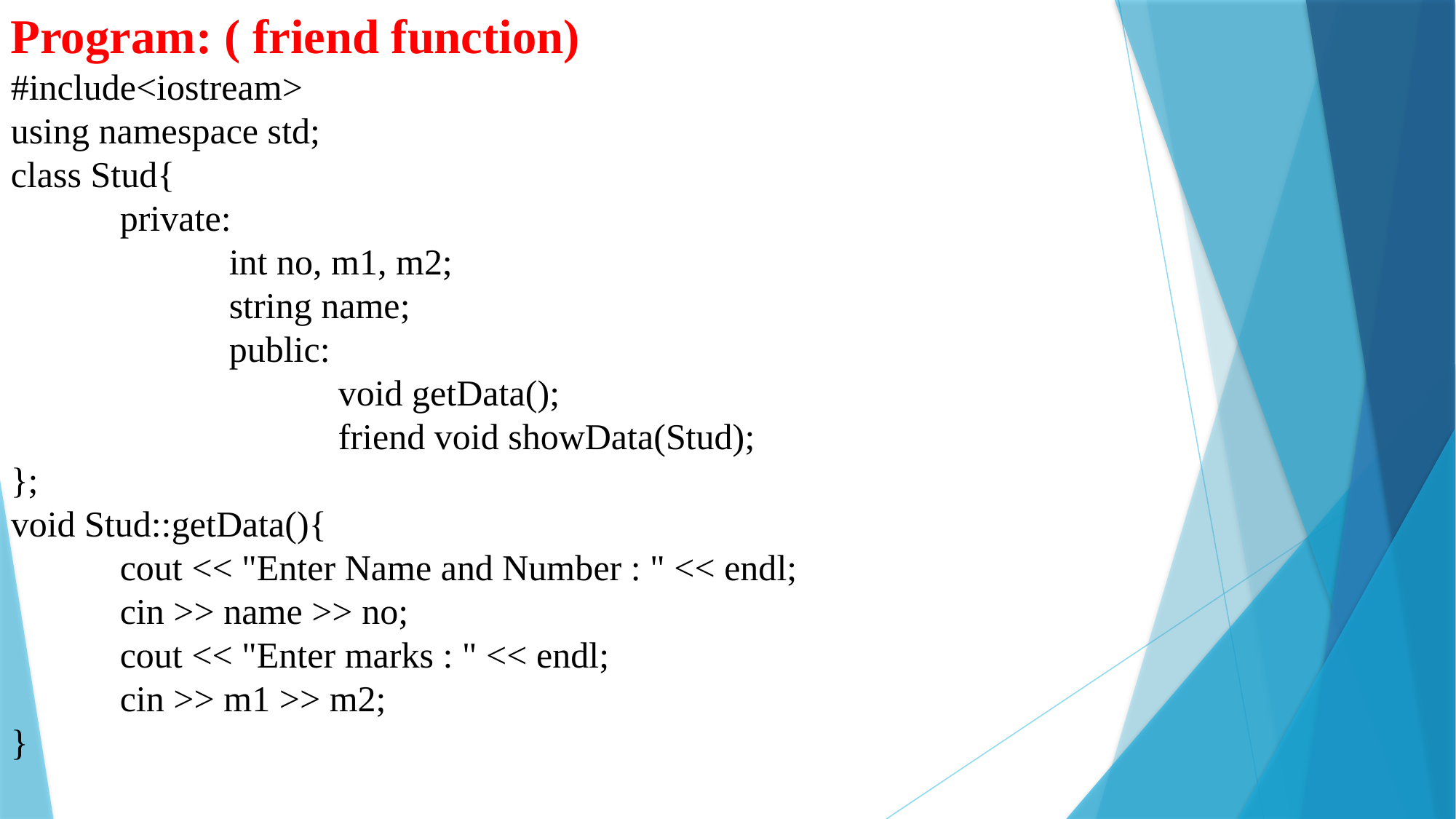

Program: ( friend function)
#include<iostream>
using namespace std;
class Stud{
	private:
		int no, m1, m2;
		string name;
		public:
			void getData();
			friend void showData(Stud);
};
void Stud::getData(){
	cout << "Enter Name and Number : " << endl;
	cin >> name >> no;
	cout << "Enter marks : " << endl;
	cin >> m1 >> m2;
}